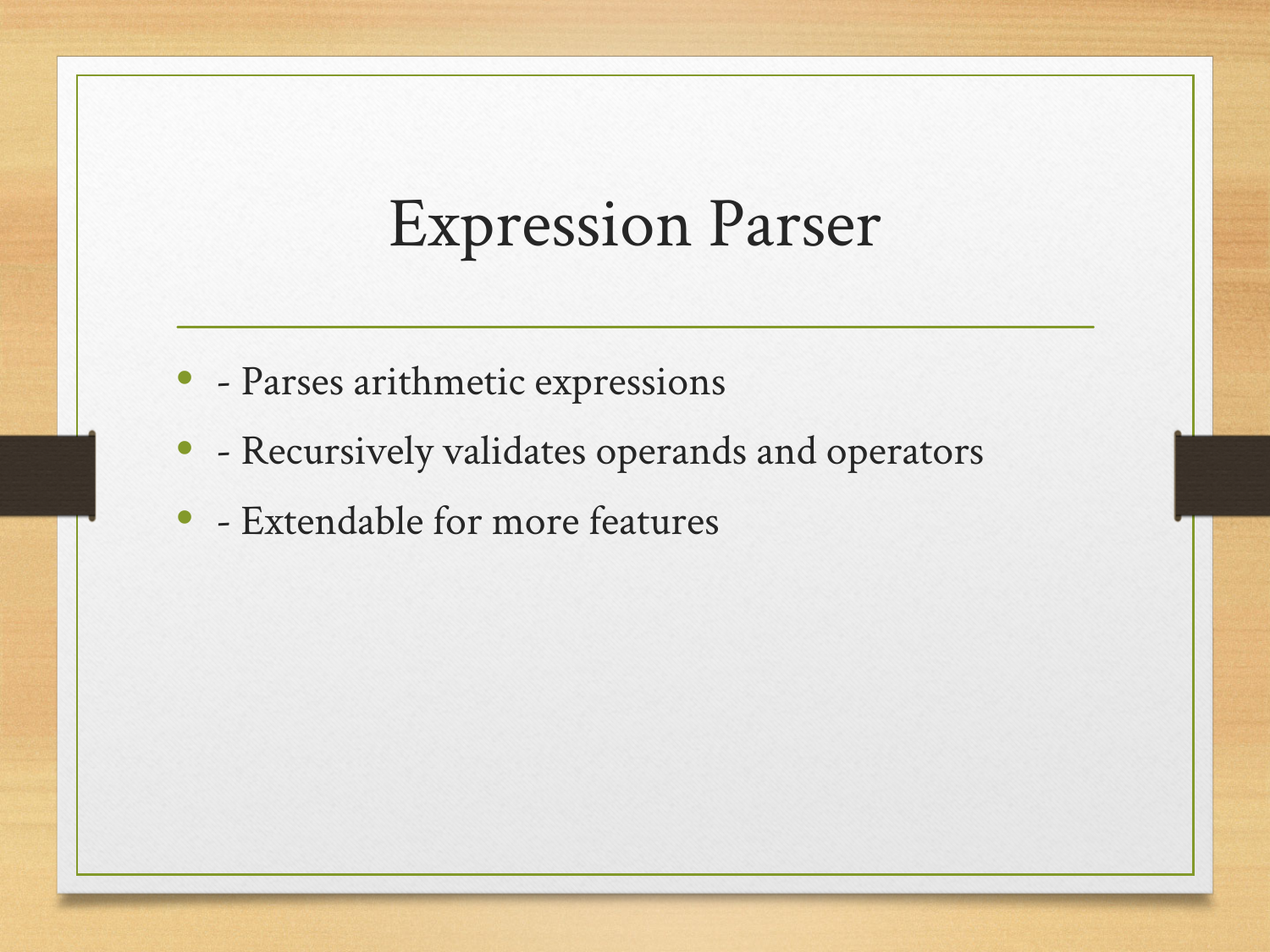

# Expression Parser
- Parses arithmetic expressions
- Recursively validates operands and operators
- Extendable for more features